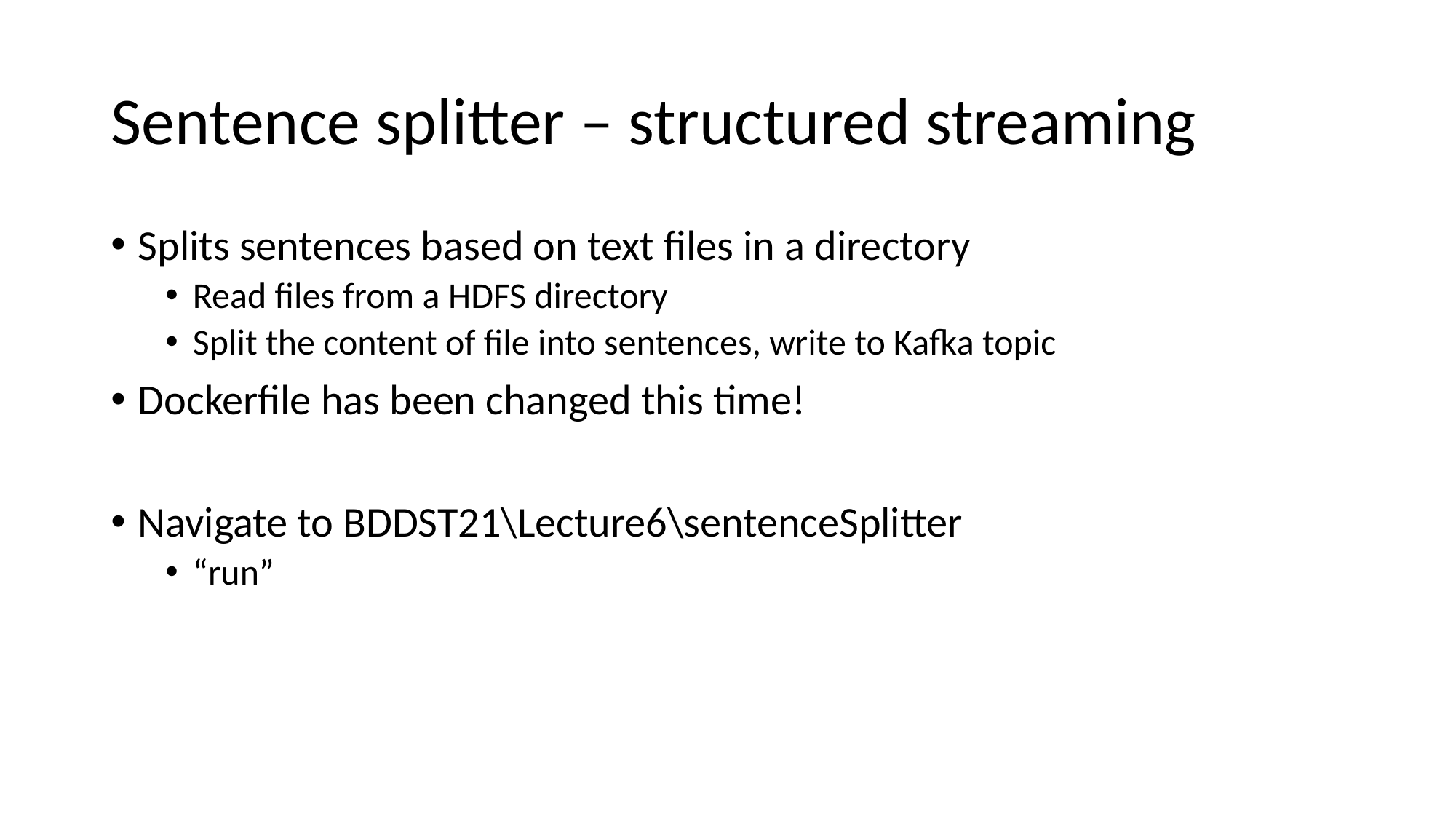

# Sentence splitter – structured streaming
Splits sentences based on text files in a directory
Read files from a HDFS directory
Split the content of file into sentences, write to Kafka topic
Dockerfile has been changed this time!

Navigate to BDDST21\Lecture6\sentenceSplitter
“run”